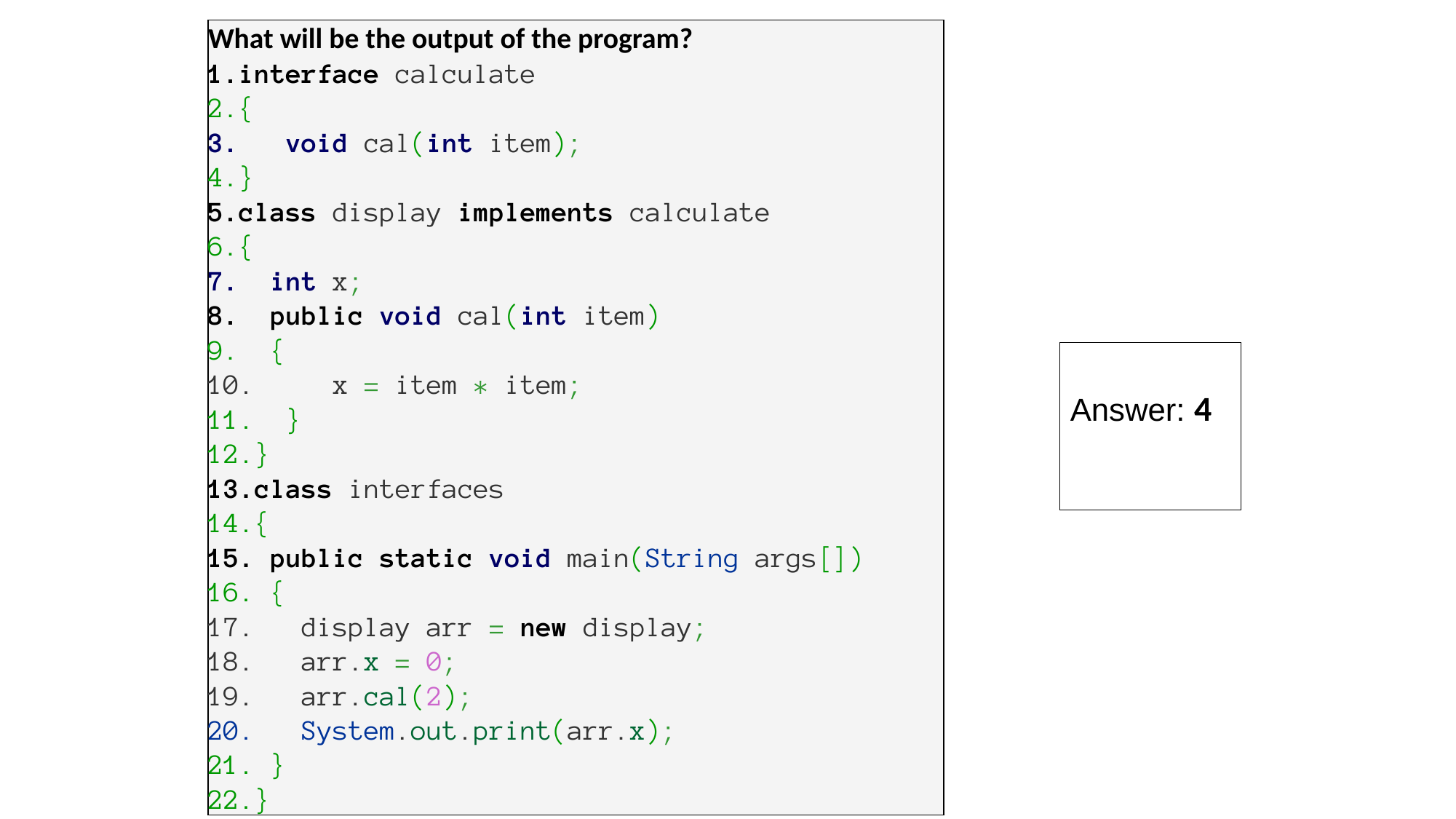

What will be the output of the program?
interface calculate
{
   void cal(int item);
}
class display implements calculate
{
  int x;
  public void cal(int item)
  {
     x = item * item;
  }
}
class interfaces
{
 public static void main(String args[])
 {
   display arr = new display;
   arr.x = 0;
   arr.cal(2);
   System.out.print(arr.x);
 }
}

Answer: 4